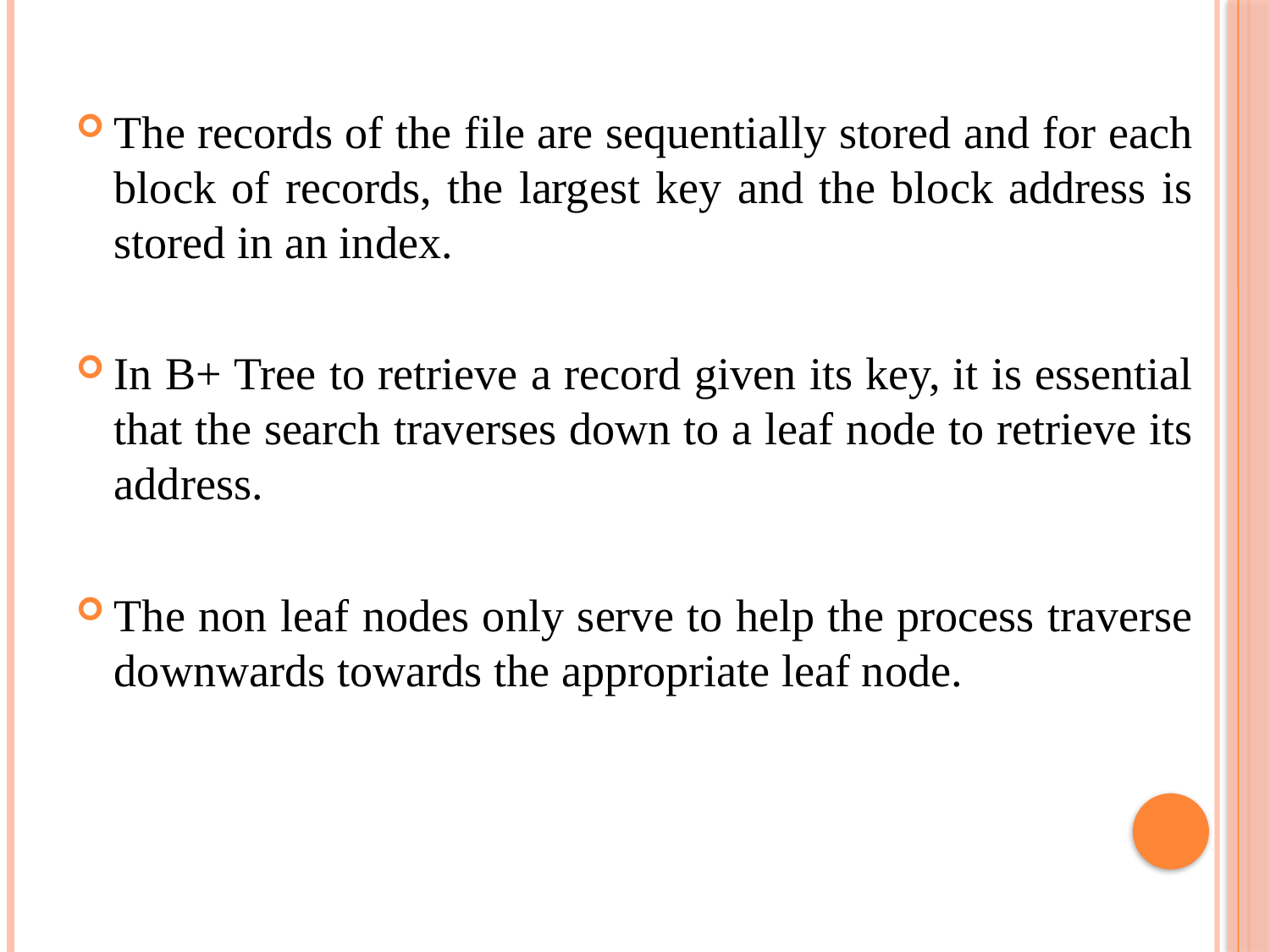

#
The records of the file are sequentially stored and for each block of records, the largest key and the block address is stored in an index.

In B+ Tree to retrieve a record given its key, it is essential that the search traverses down to a leaf node to retrieve its address.

The non leaf nodes only serve to help the process traverse downwards towards the appropriate leaf node.